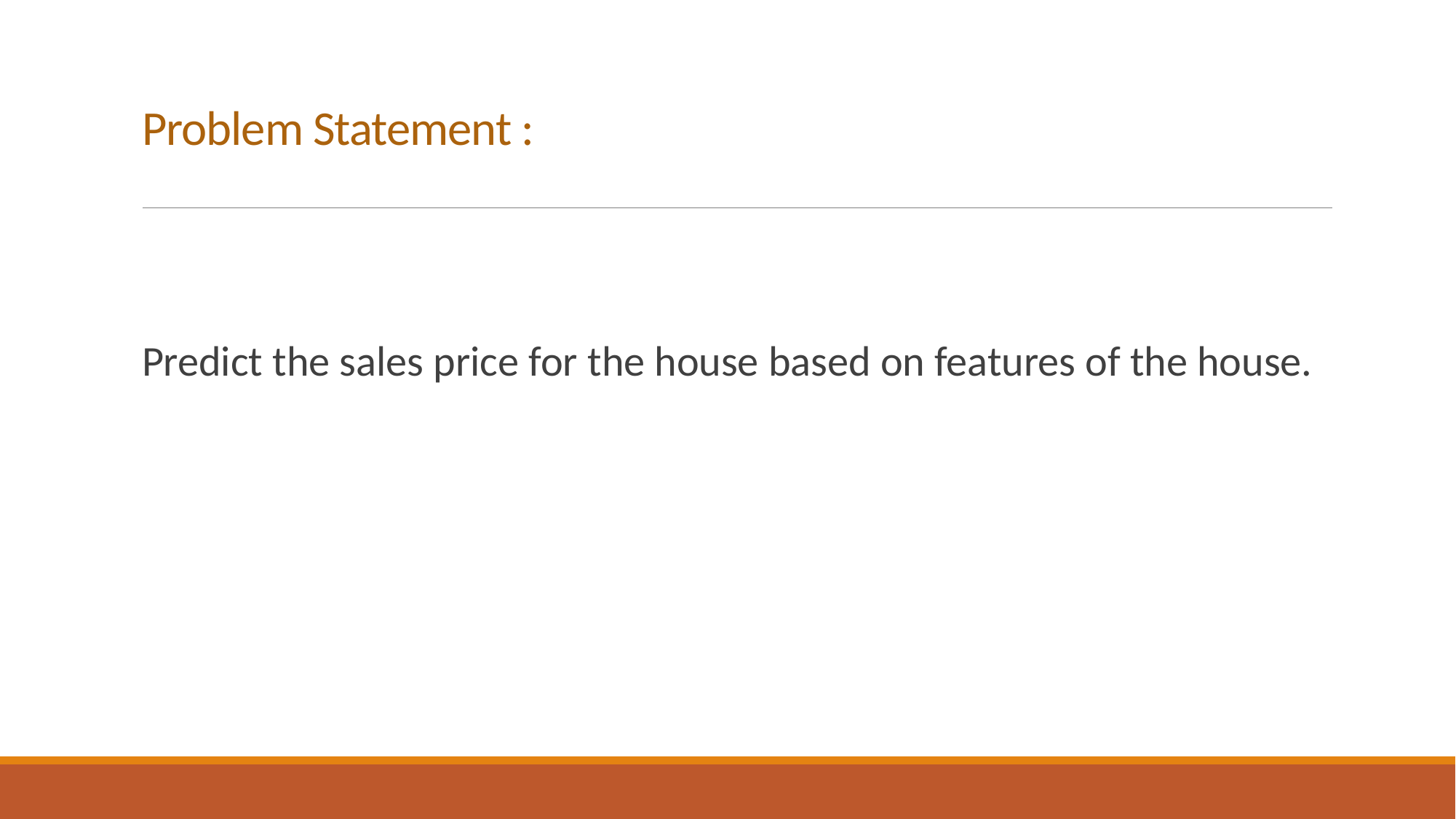

# Problem Statement :

Predict the sales price for the house based on features of the house.